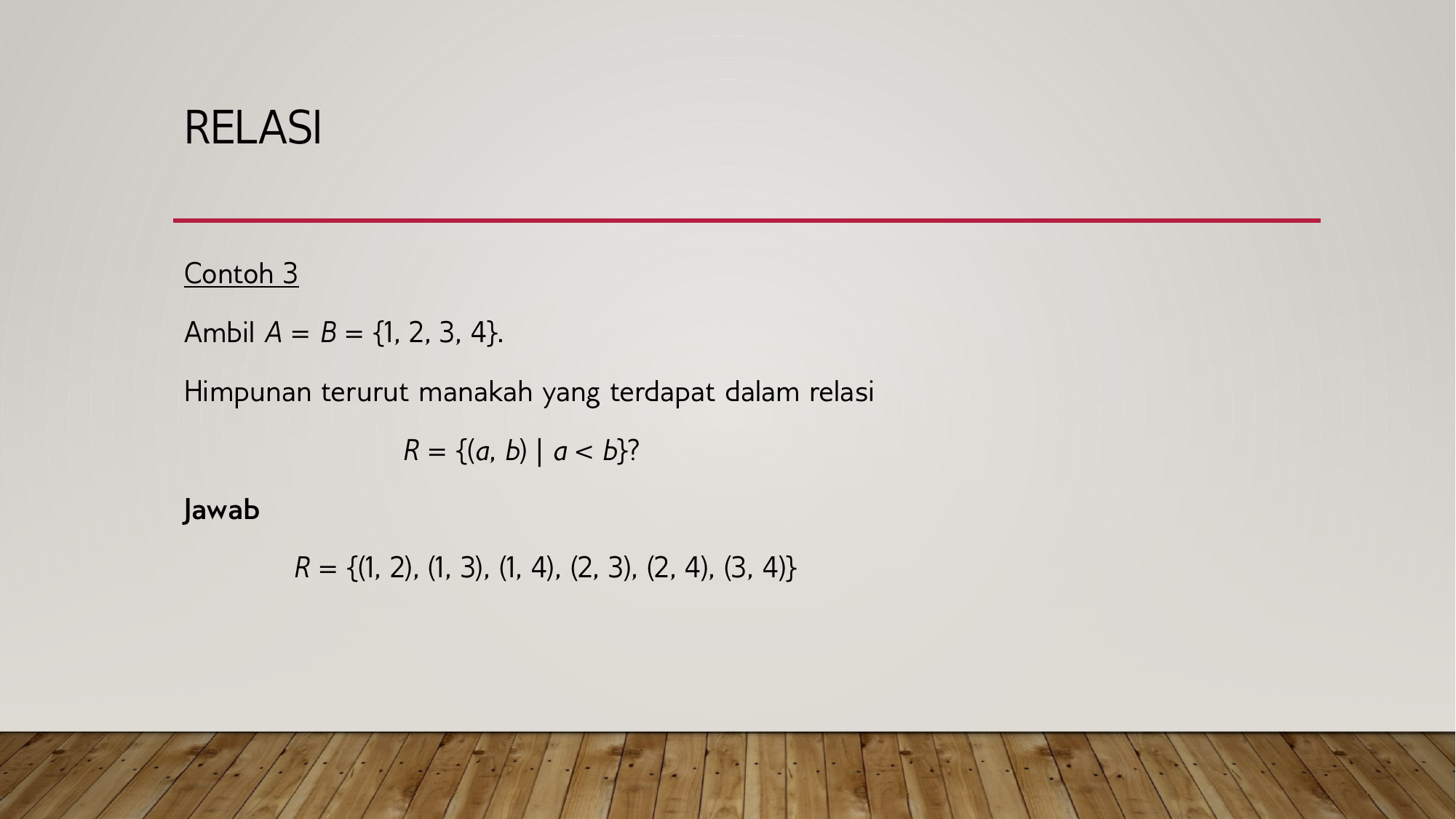

# relasi
Contoh 3
Ambil A = B = {1, 2, 3, 4}.
Himpunan terurut manakah yang terdapat dalam relasi
		R = {(a, b) | a < b}?
Jawab
	R = {(1, 2), (1, 3), (1, 4), (2, 3), (2, 4), (3, 4)}